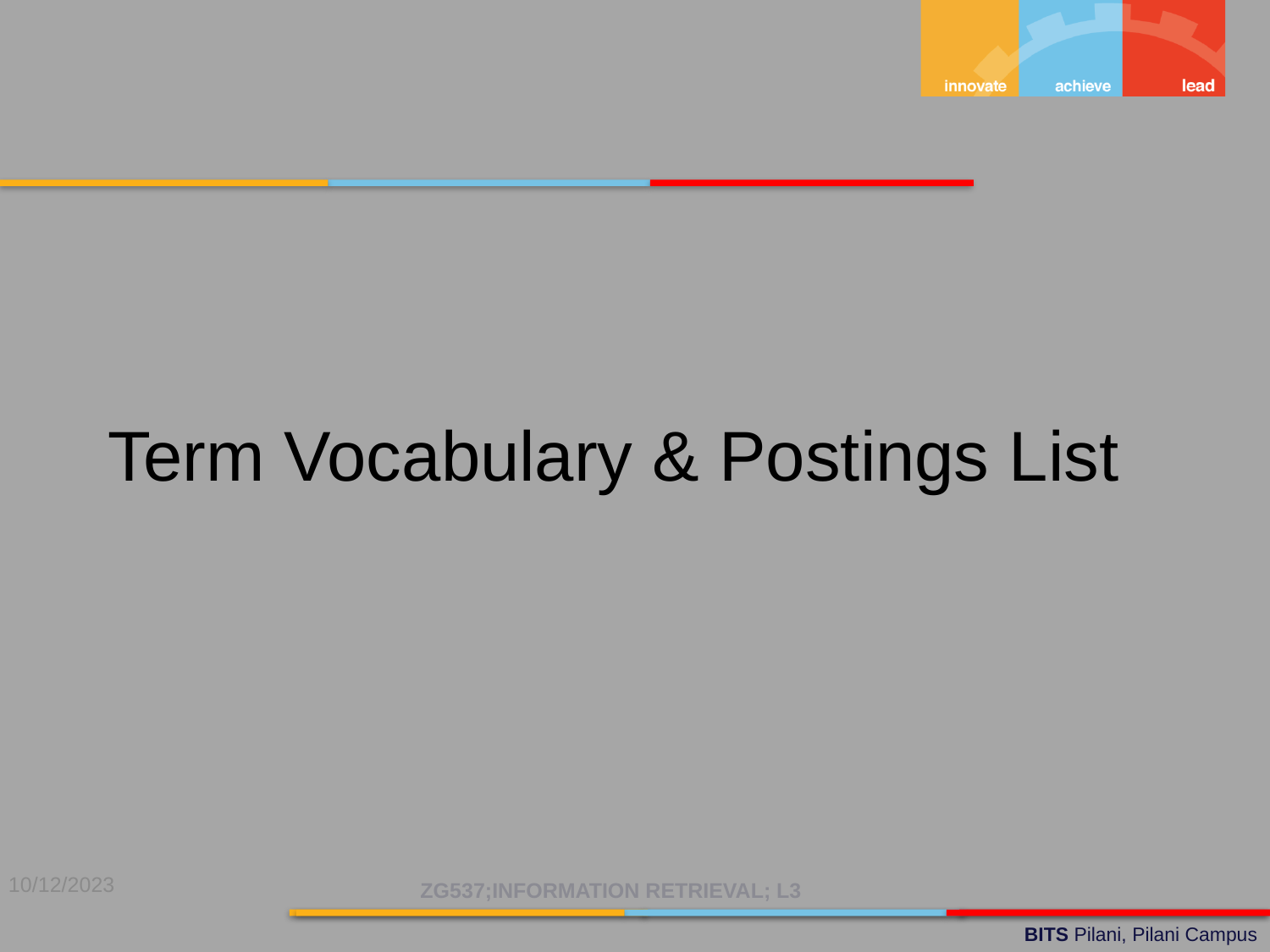

Term Vocabulary & Postings List

10/12/2023
ZG537;INFORMATION RETRIEVAL; L3